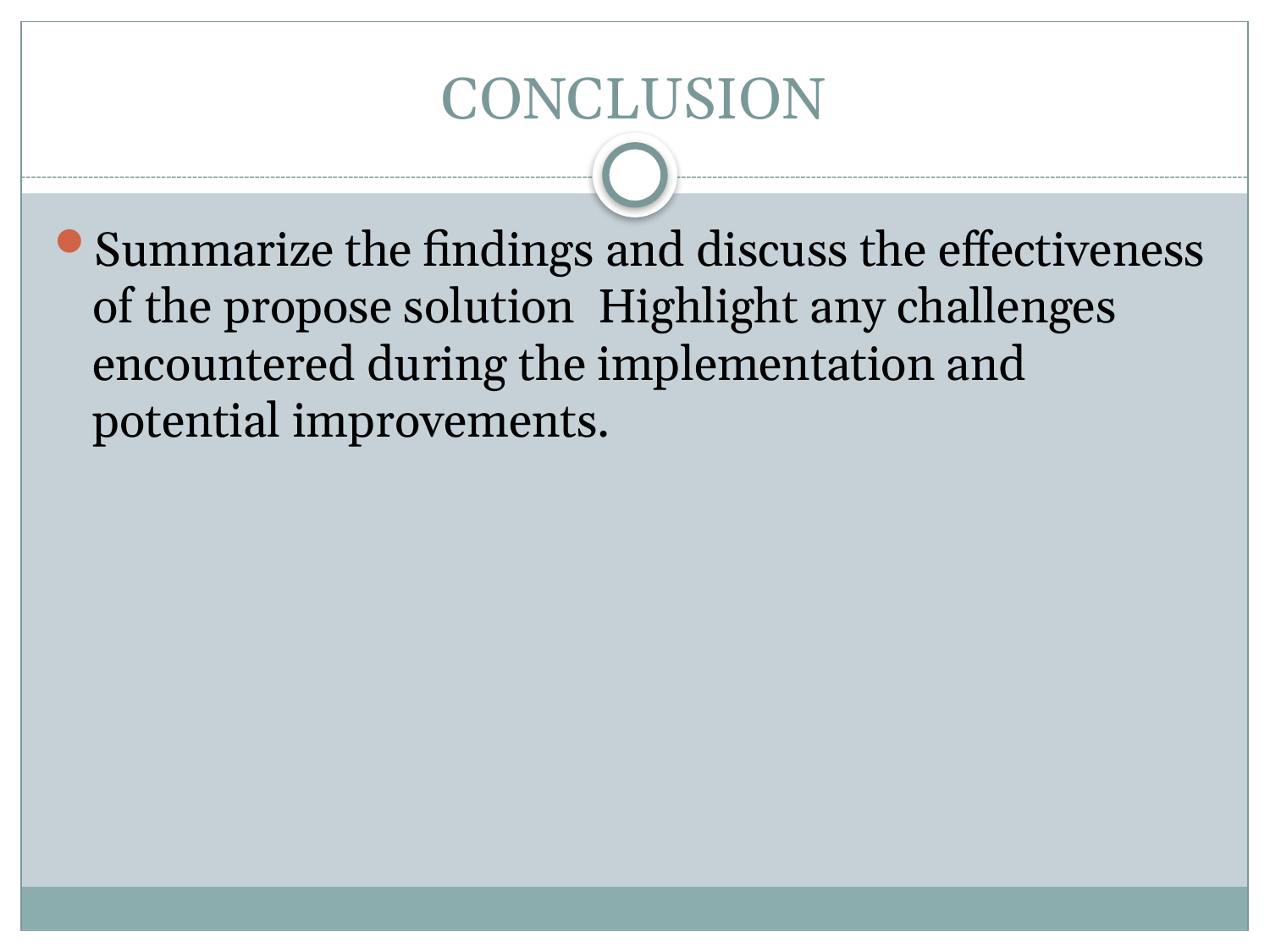

# CONCLUSION
Summarize the findings and discuss the effectiveness of the propose solution  Highlight any challenges encountered during the implementation and potential improvements.